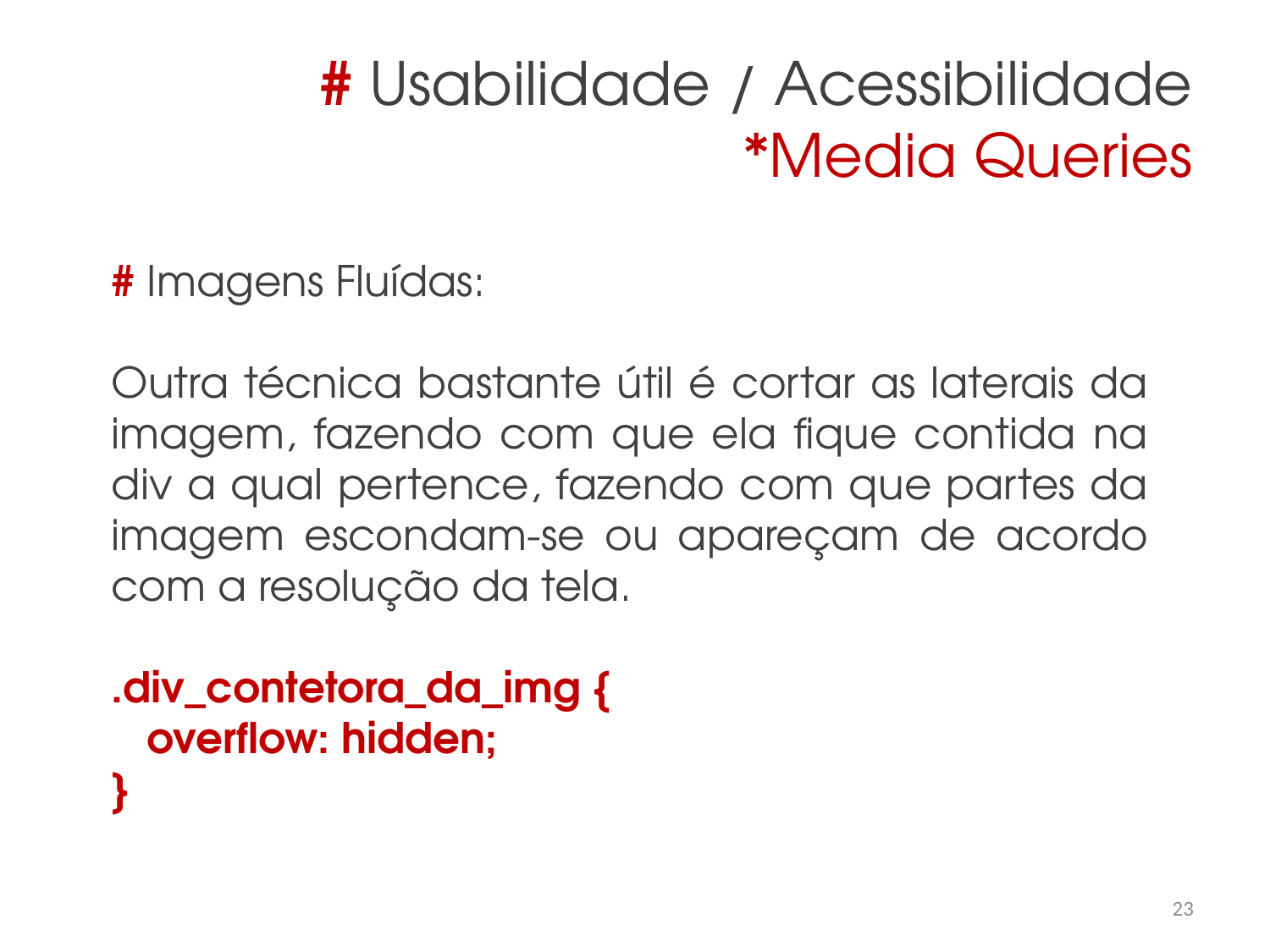

# # Usabilidade / Acessibilidade *Media Queries
# Imagens Fluídas:

Outra técnica bastante útil é cortar as laterais da imagem, fazendo com que ela fique contida na div a qual pertence, fazendo com que partes da imagem escondam-se ou apareçam de acordo com a resolução da tela.

.div_contetora_da_img {
   overflow: hidden;
}
23